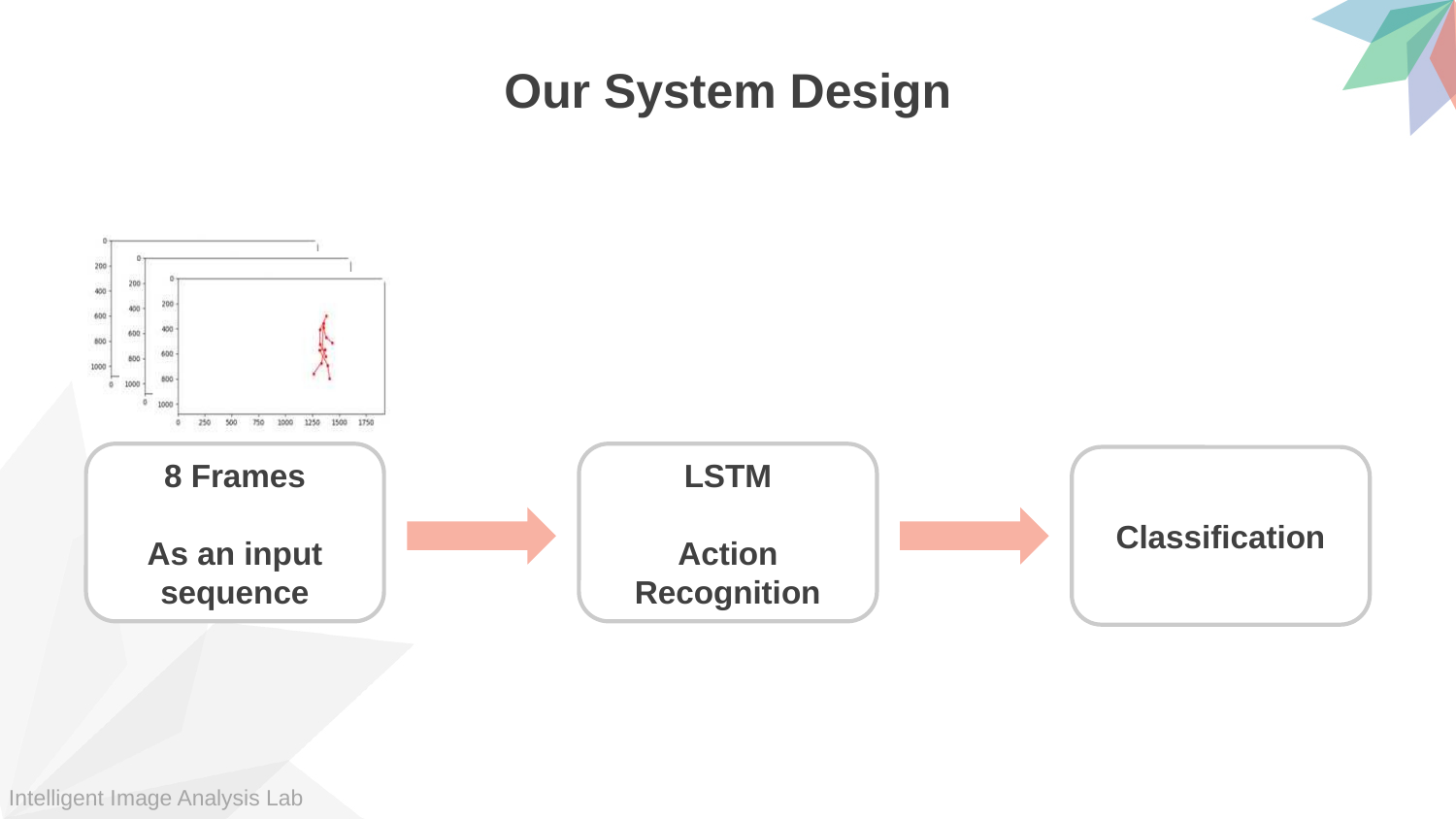

Our System Design

8 Frames

As an input sequence
LSTM

Action Recognition
Classification